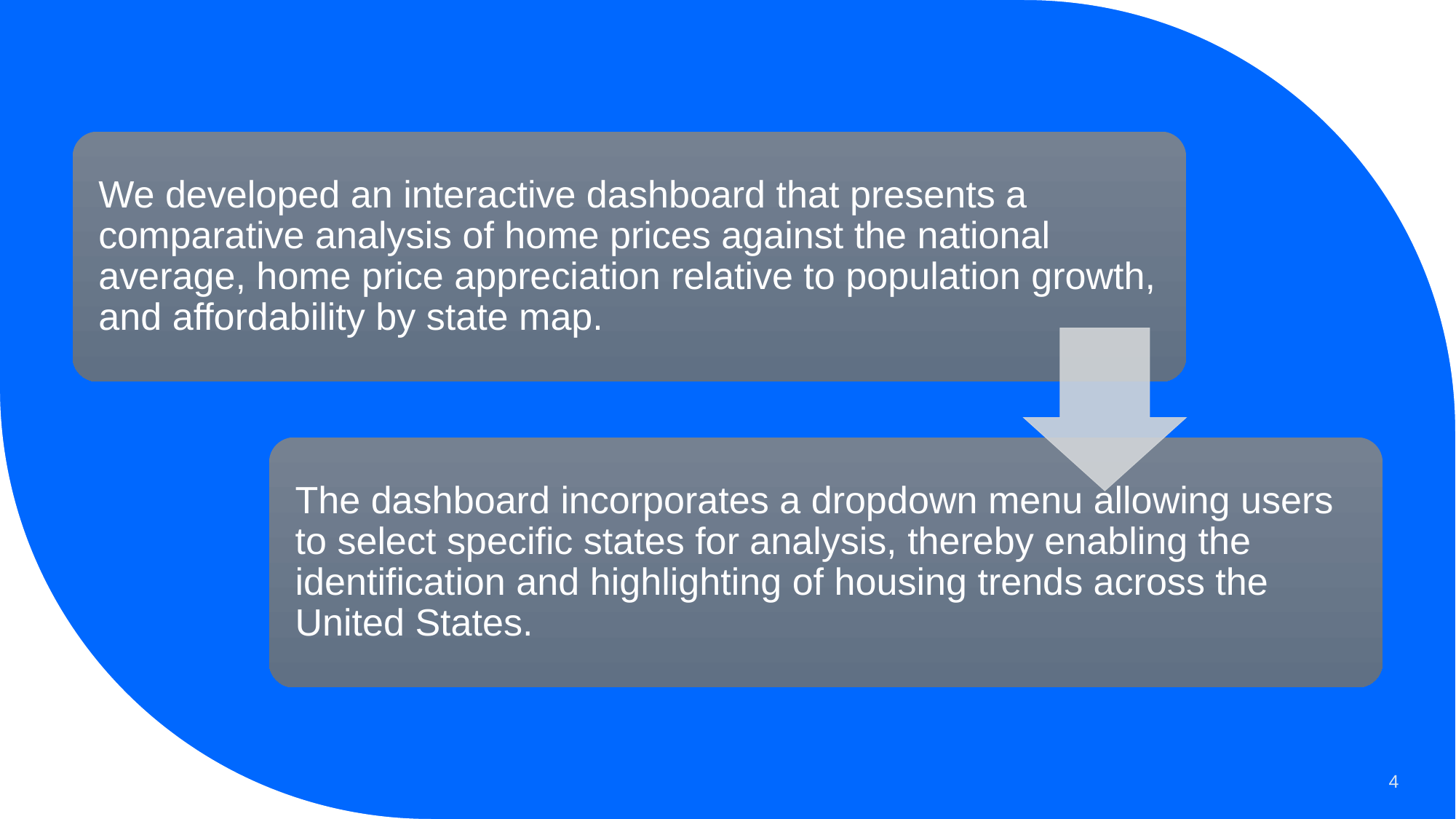

We developed an interactive dashboard that presents a comparative analysis of home prices against the national average, home price appreciation relative to population growth, and affordability by state map.
The dashboard incorporates a dropdown menu allowing users to select specific states for analysis, thereby enabling the identification and highlighting of housing trends across the United States.

4